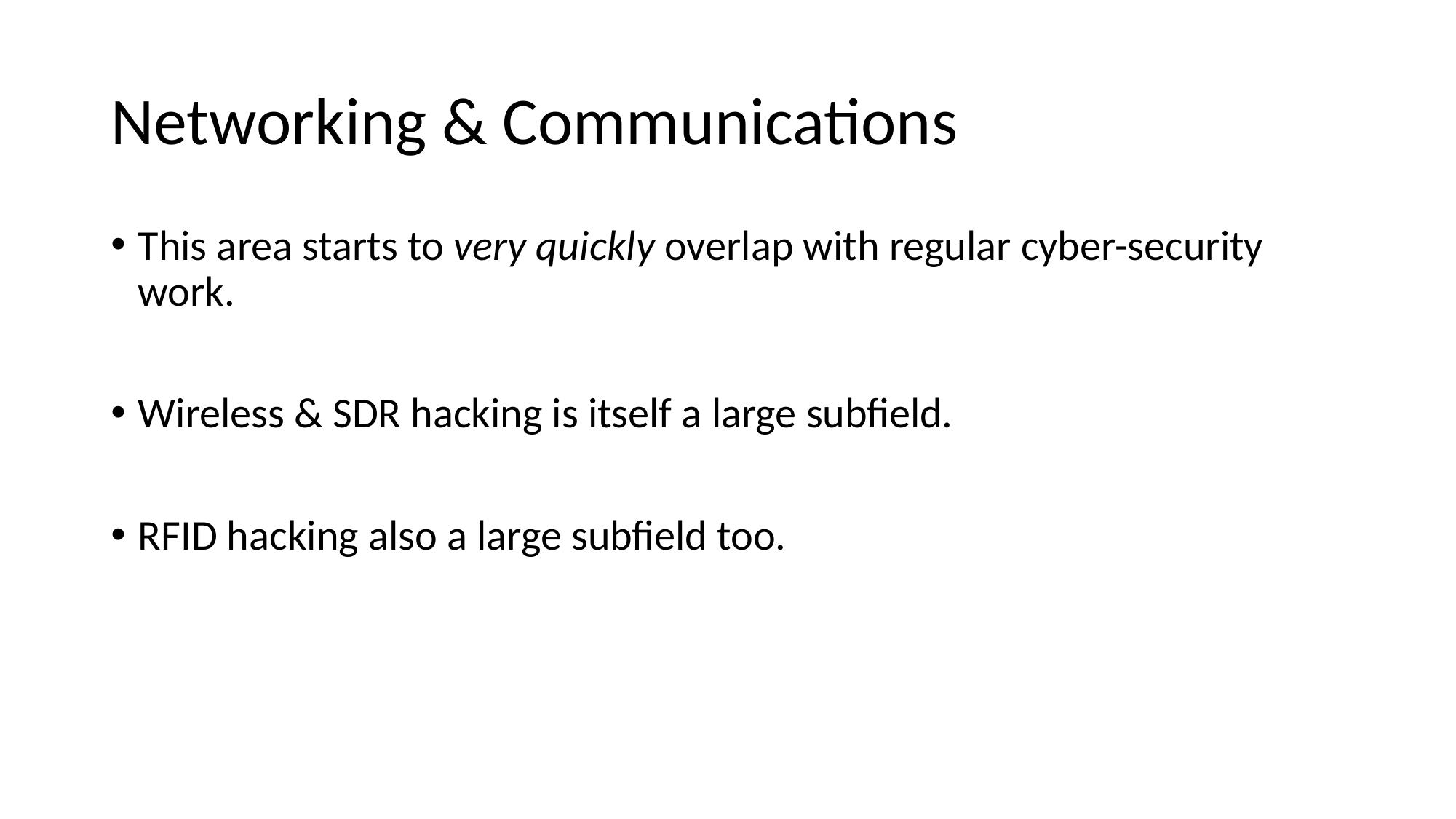

# Networking & Communications
This area starts to very quickly overlap with regular cyber-security work.

Wireless & SDR hacking is itself a large subfield.

RFID hacking also a large subfield too.